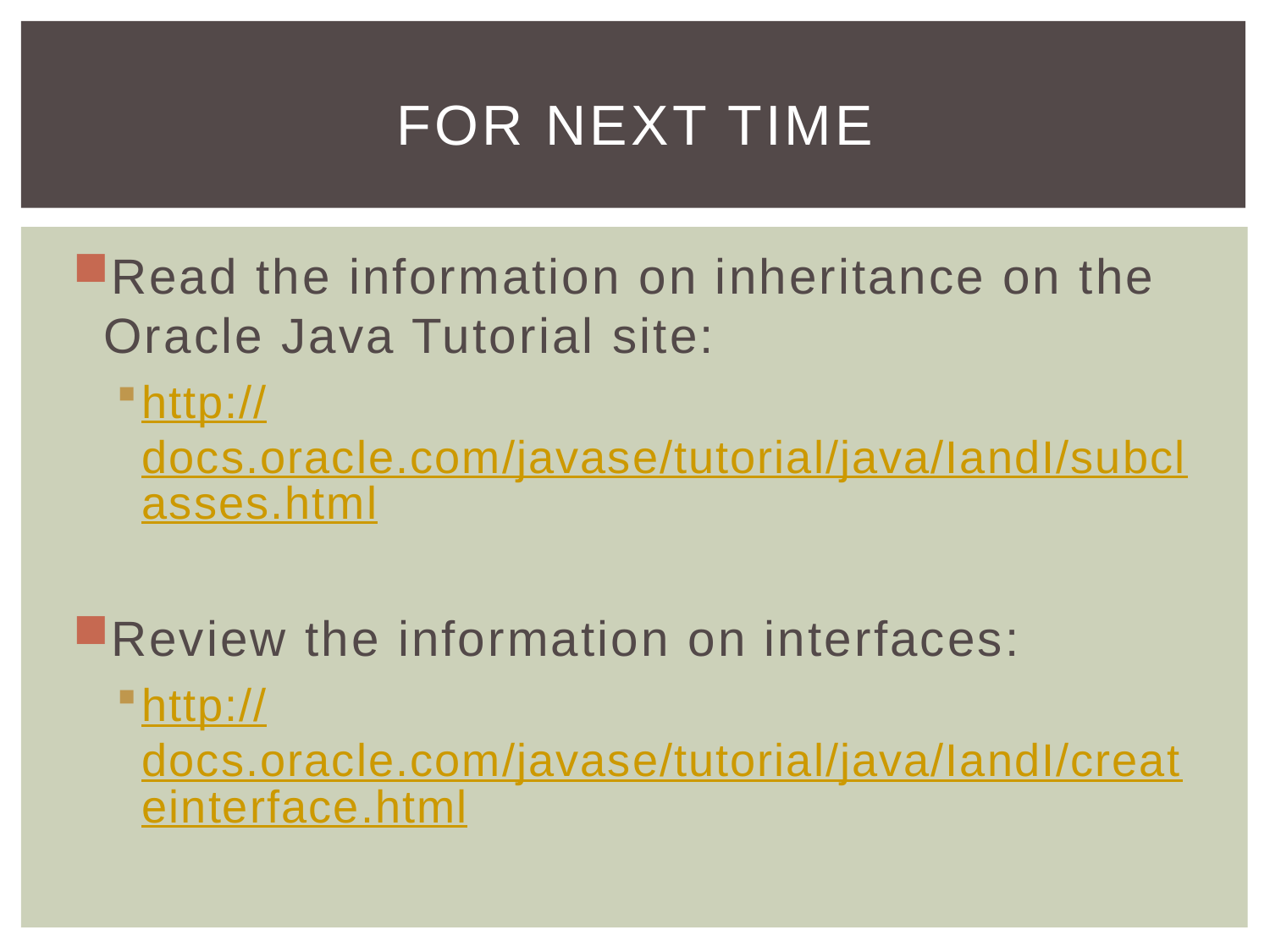

# For Next Time
Read the information on inheritance on the Oracle Java Tutorial site:
http://docs.oracle.com/javase/tutorial/java/IandI/subclasses.html

Review the information on interfaces:
http://docs.oracle.com/javase/tutorial/java/IandI/createinterface.html